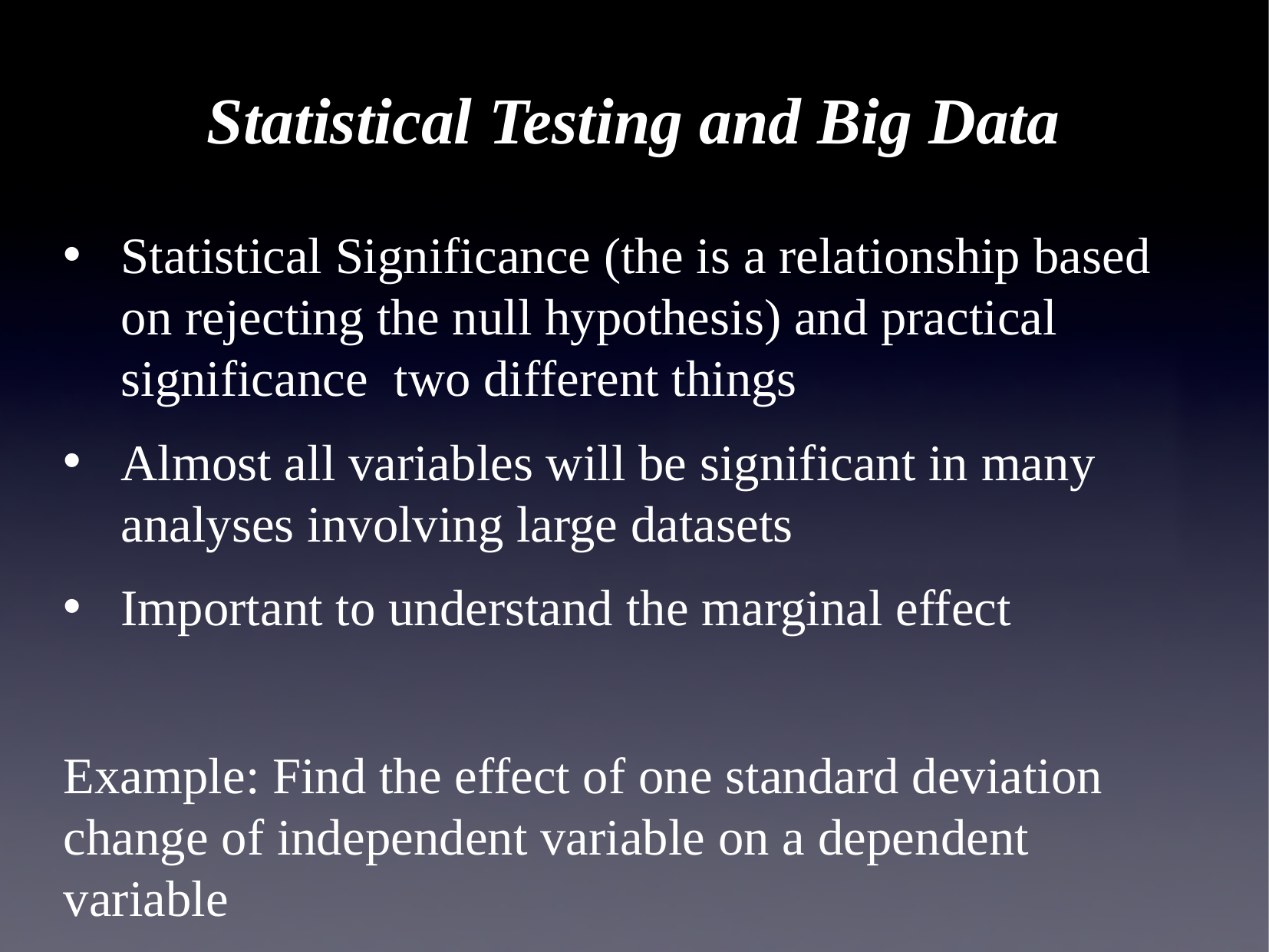

# Statistical Testing and Big Data
Statistical Significance (the is a relationship based on rejecting the null hypothesis) and practical significance  two different things
Almost all variables will be significant in many analyses involving large datasets
Important to understand the marginal effect

Example: Find the effect of one standard deviation change of independent variable on a dependent variable